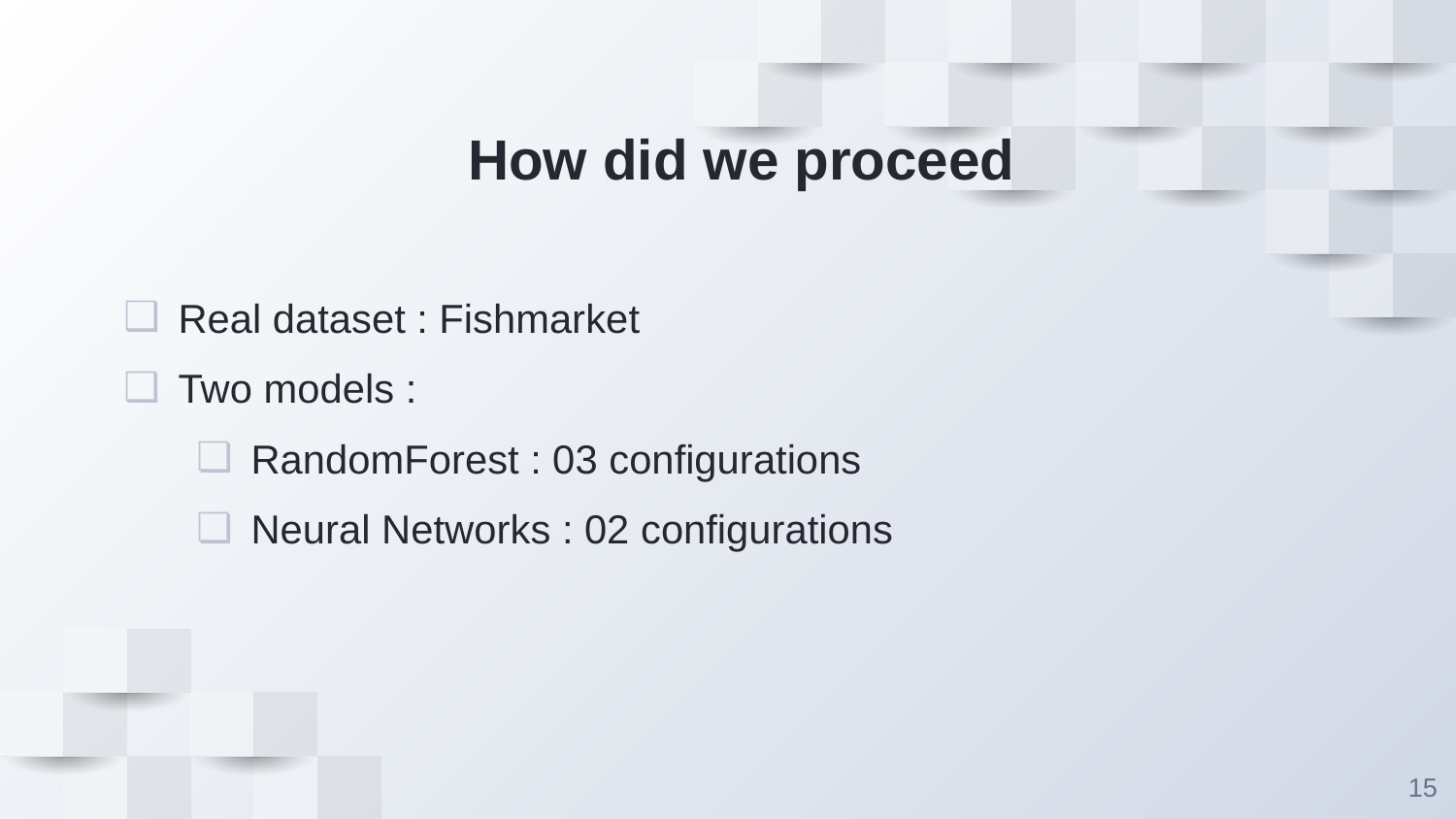

# How did we proceed
Real dataset : Fishmarket
Two models :
RandomForest : 03 configurations
Neural Networks : 02 configurations

15